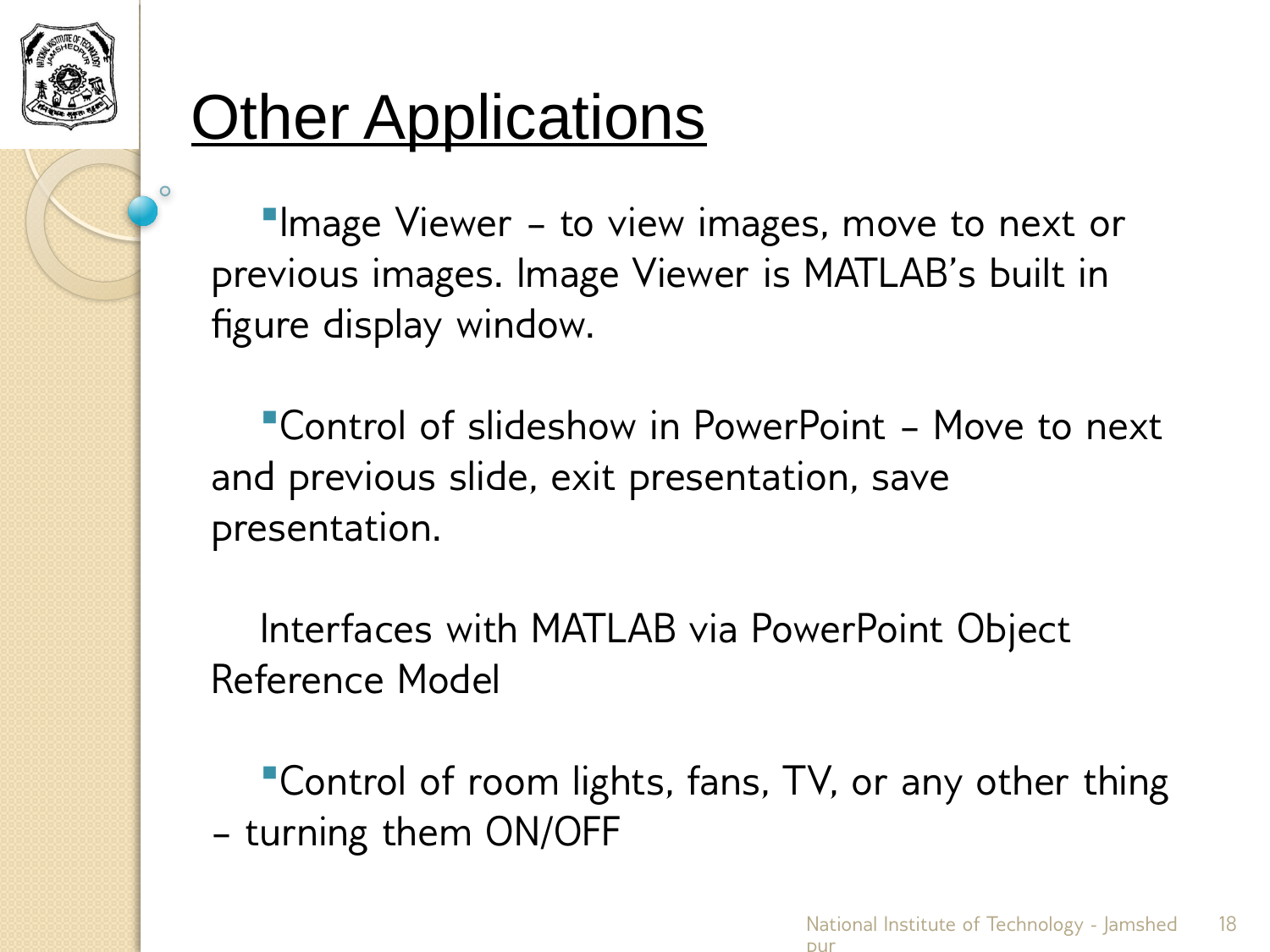

Other Applications
Image Viewer – to view images, move to next or previous images. Image Viewer is MATLAB’s built in figure display window.

Control of slideshow in PowerPoint – Move to next and previous slide, exit presentation, save presentation.

Interfaces with MATLAB via PowerPoint Object Reference Model

Control of room lights, fans, TV, or any other thing – turning them ON/OFF
National Institute of Technology - Jamshedpur
18